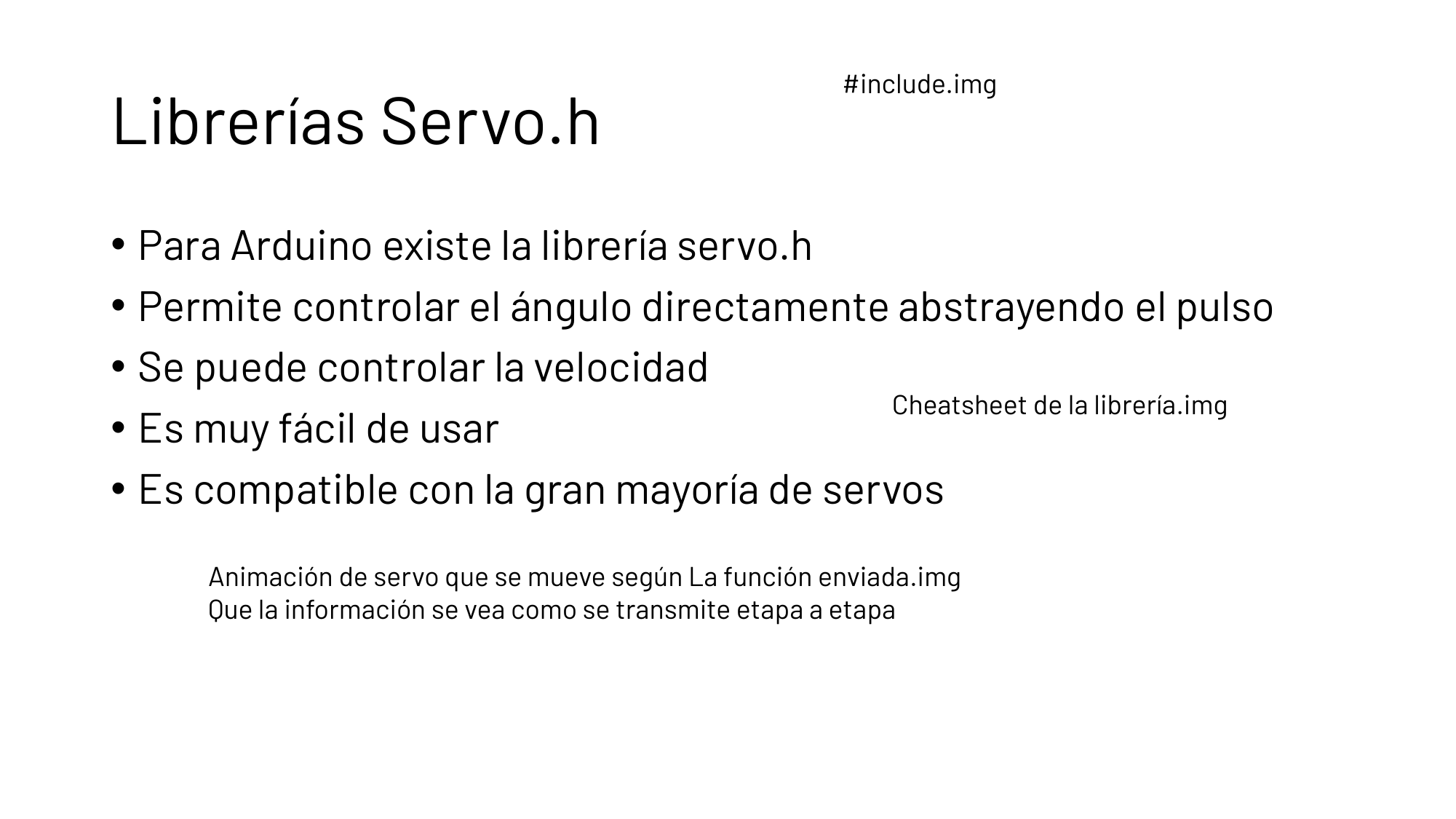

# Librerías Servo.h
#include.img
Para Arduino existe la librería servo.h
Permite controlar el ángulo directamente abstrayendo el pulso
Se puede controlar la velocidad
Es muy fácil de usar
Es compatible con la gran mayoría de servos

Cheatsheet de la librería.img
Animación de servo que se mueve según La función enviada.img
Que la información se vea como se transmite etapa a etapa